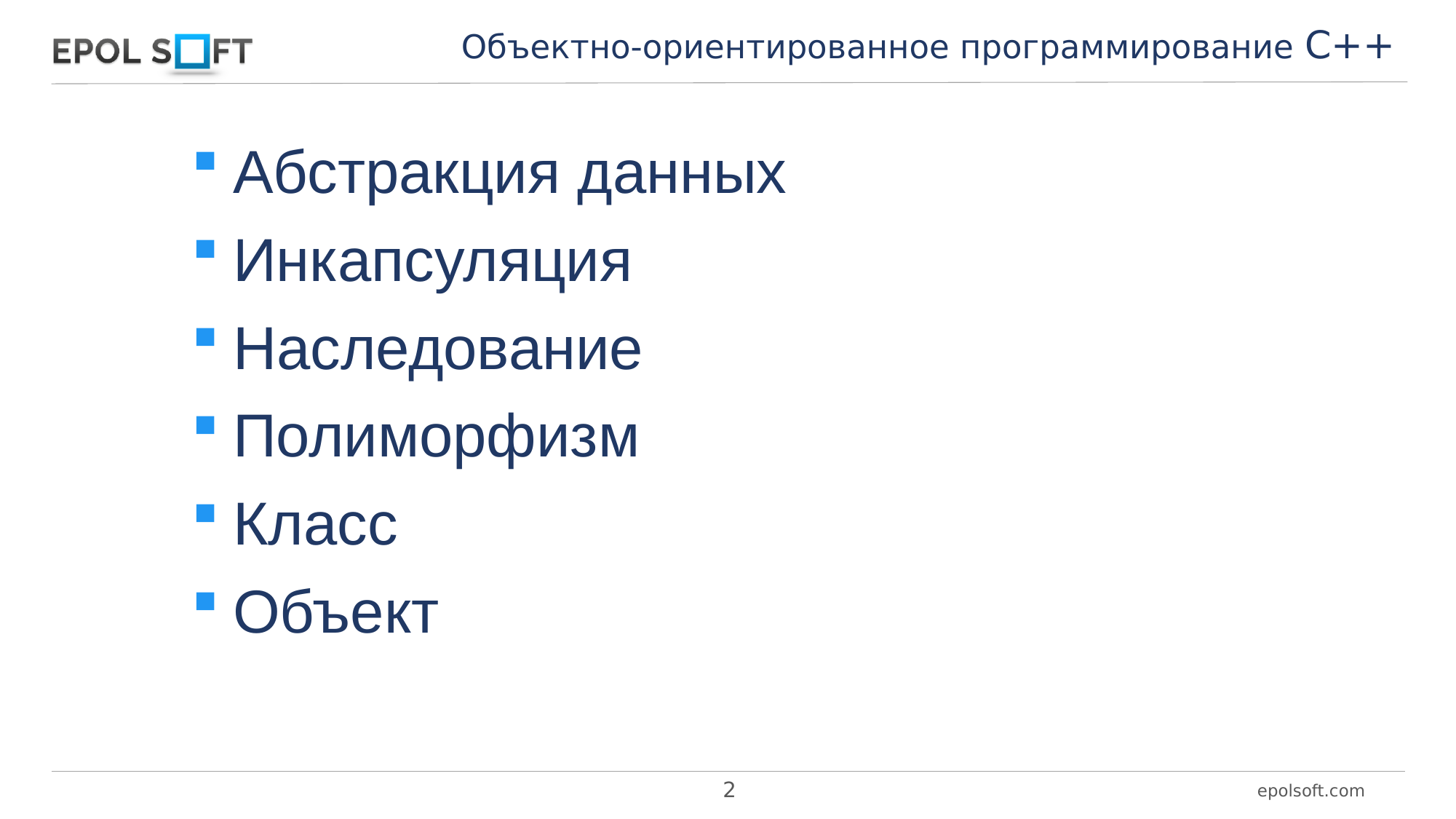

Объектно-ориентированное программирование С++
Абстракция данных
Инкапсуляция
Наследование
Полиморфизм
Класс
Объект
2